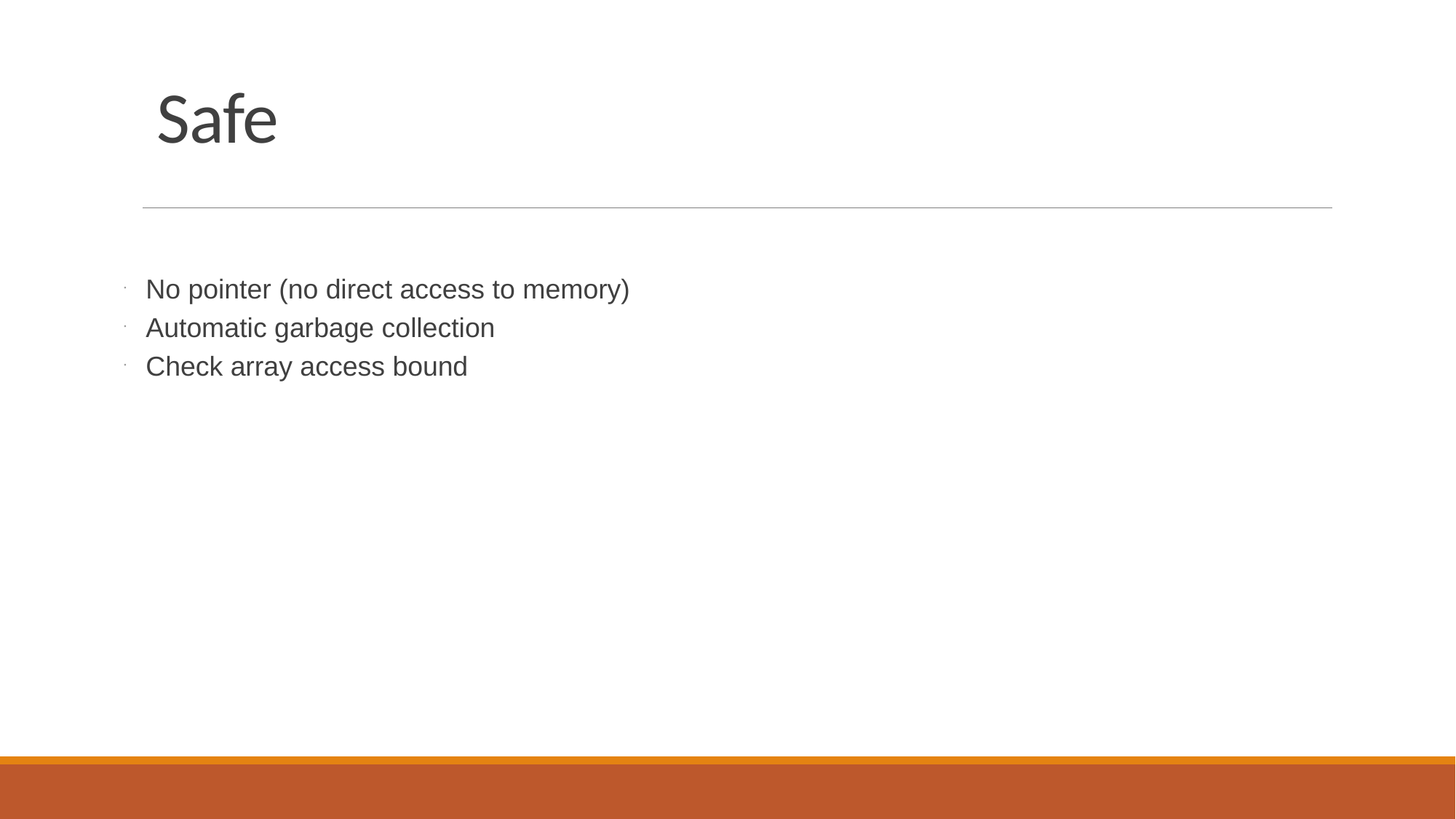

# Safe

No pointer (no direct access to memory)
Automatic garbage collection
Check array access bound